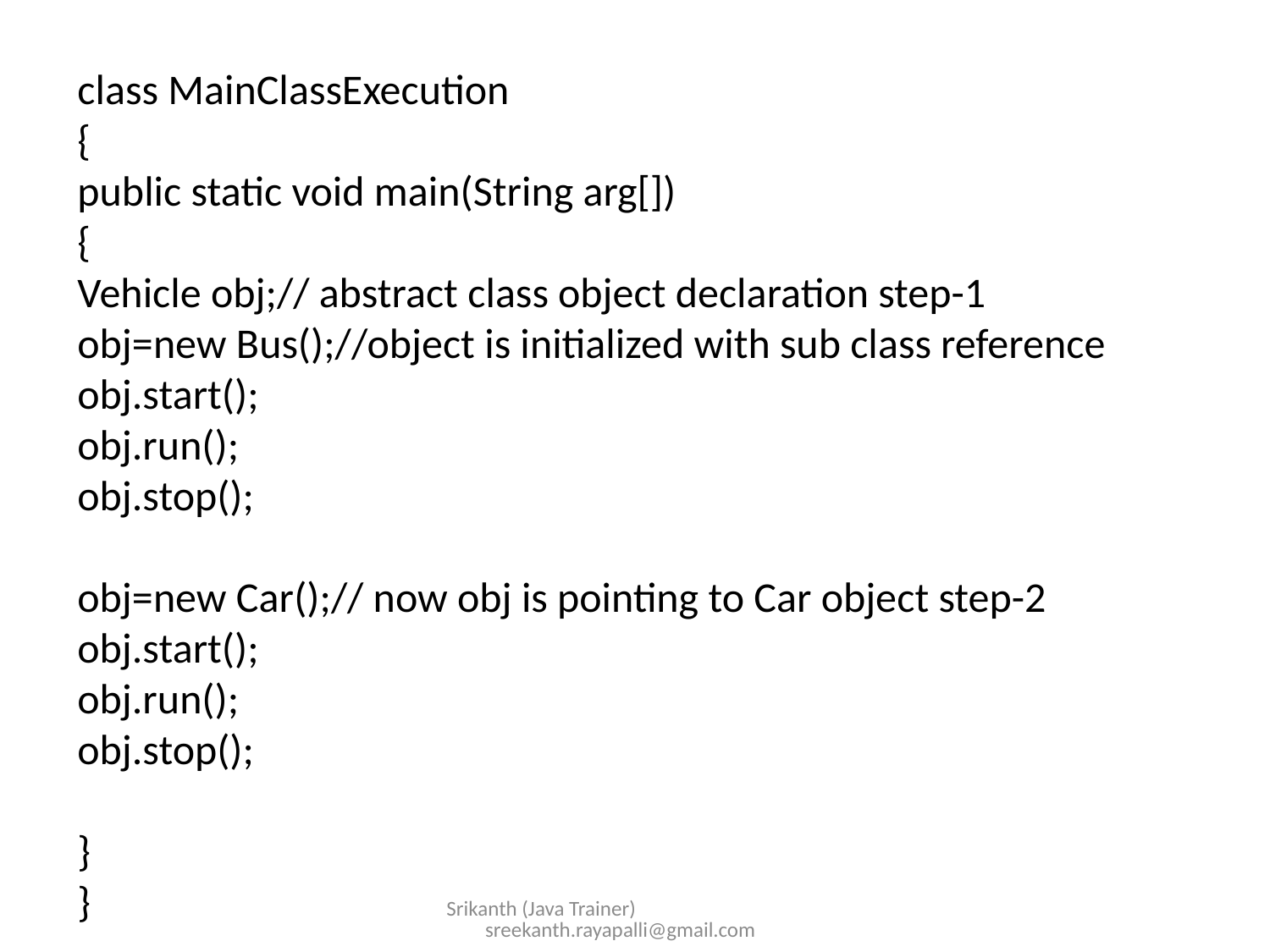

class MainClassExecution
{
public static void main(String arg[])
{
Vehicle obj;// abstract class object declaration step-1
obj=new Bus();//object is initialized with sub class reference
obj.start();
obj.run();
obj.stop();

obj=new Car();// now obj is pointing to Car object step-2
obj.start();
obj.run();
obj.stop();

}
}
Srikanth (Java Trainer)                                              sreekanth.rayapalli@gmail.com